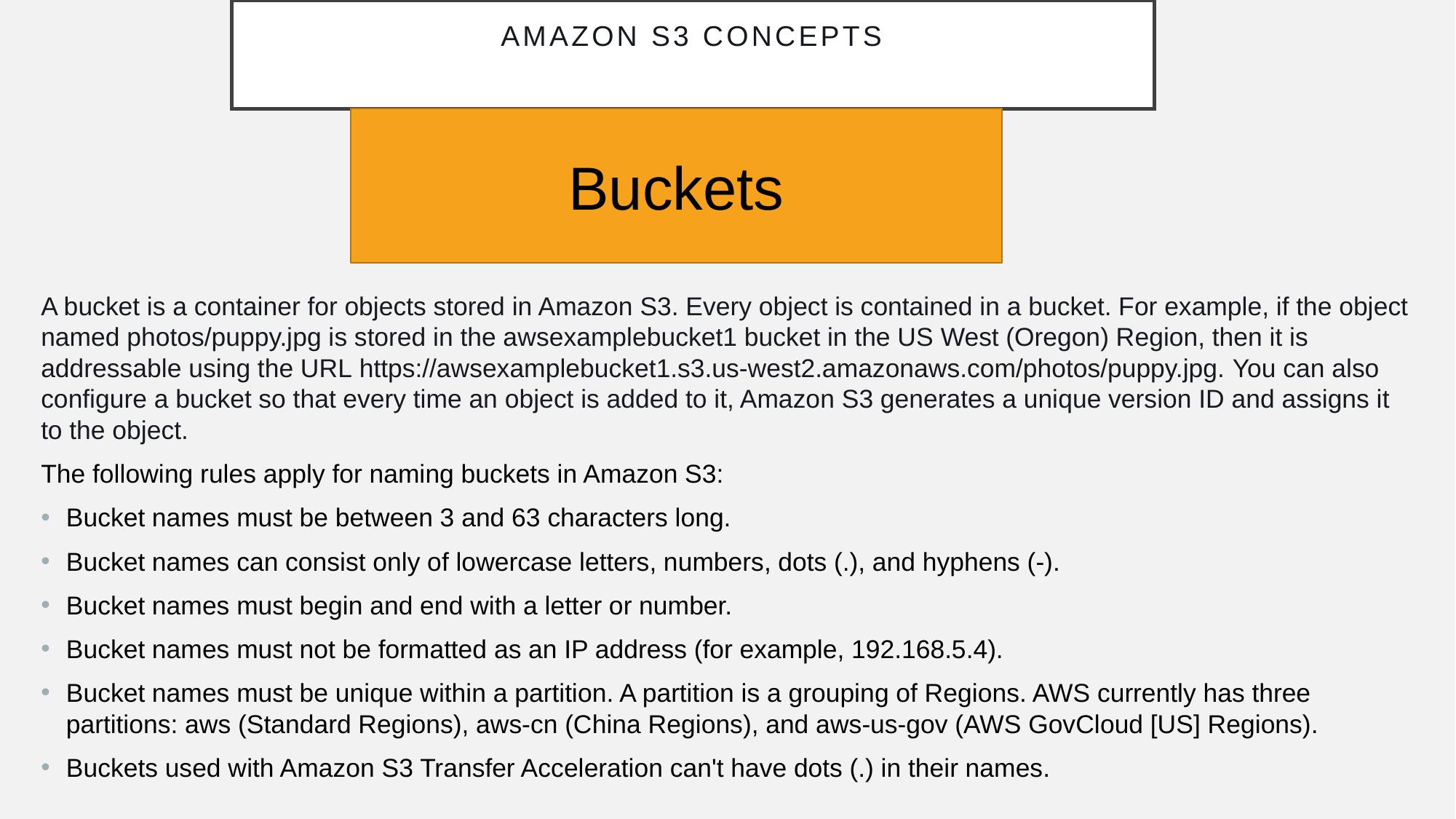

# Amazon S3 concepts

A bucket is a container for objects stored in Amazon S3. Every object is contained in a bucket. For example, if the object named photos/puppy.jpg is stored in the awsexamplebucket1 bucket in the US West (Oregon) Region, then it is addressable using the URL https://awsexamplebucket1.s3.us-west2.amazonaws.com/photos/puppy.jpg. You can also configure a bucket so that every time an object is added to it, Amazon S3 generates a unique version ID and assigns it to the object.
The following rules apply for naming buckets in Amazon S3:
Bucket names must be between 3 and 63 characters long.
Bucket names can consist only of lowercase letters, numbers, dots (.), and hyphens (-).
Bucket names must begin and end with a letter or number.
Bucket names must not be formatted as an IP address (for example, 192.168.5.4).
Bucket names must be unique within a partition. A partition is a grouping of Regions. AWS currently has three partitions: aws (Standard Regions), aws-cn (China Regions), and aws-us-gov (AWS GovCloud [US] Regions).
Buckets used with Amazon S3 Transfer Acceleration can't have dots (.) in their names.

Buckets